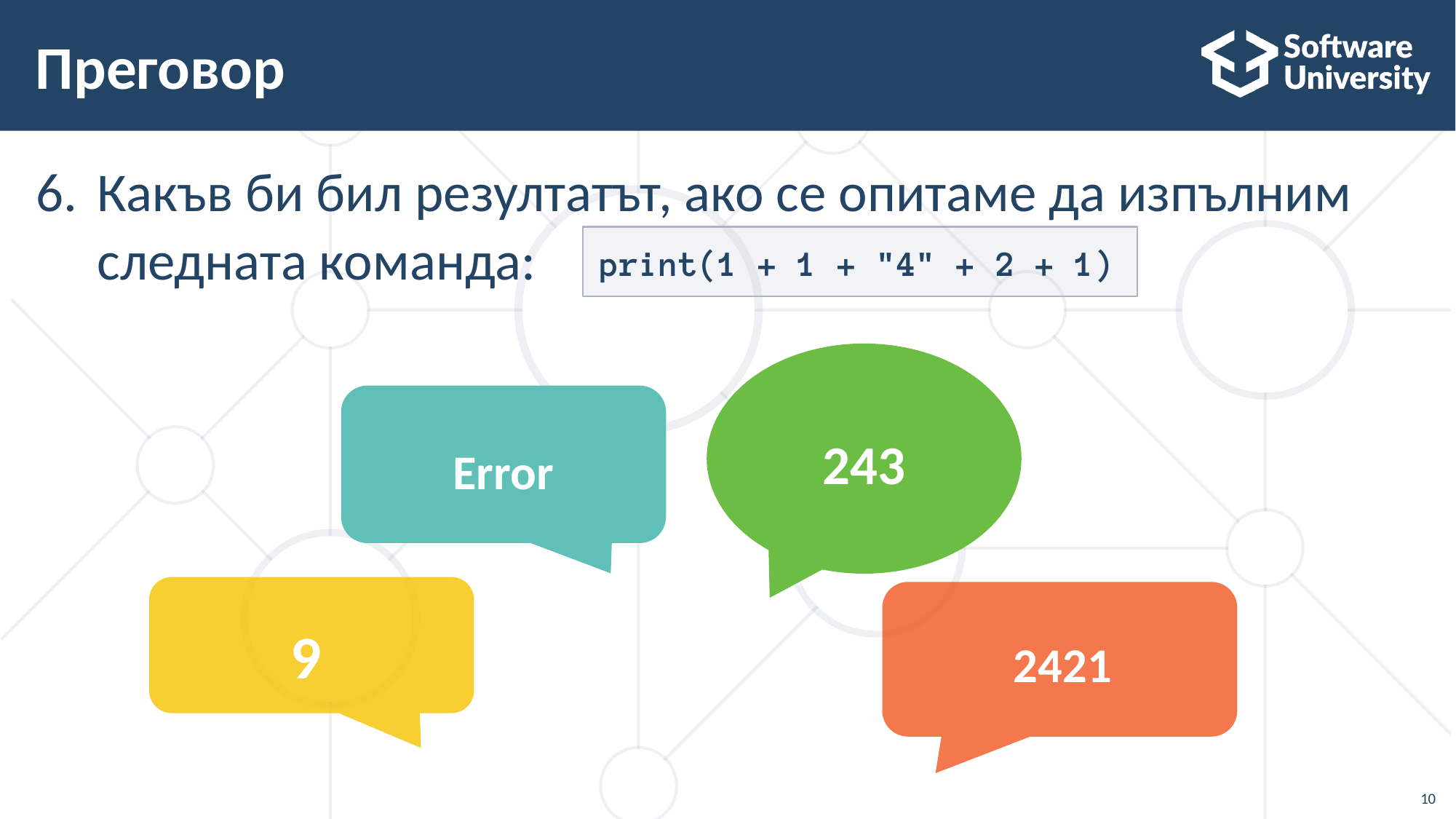

# Преговор
Какъв би бил резултатът, ако се опитамe да изпълним следната команда:
print(1 + 1 + "4" + 2 + 1)

243

Error

9

2421
10